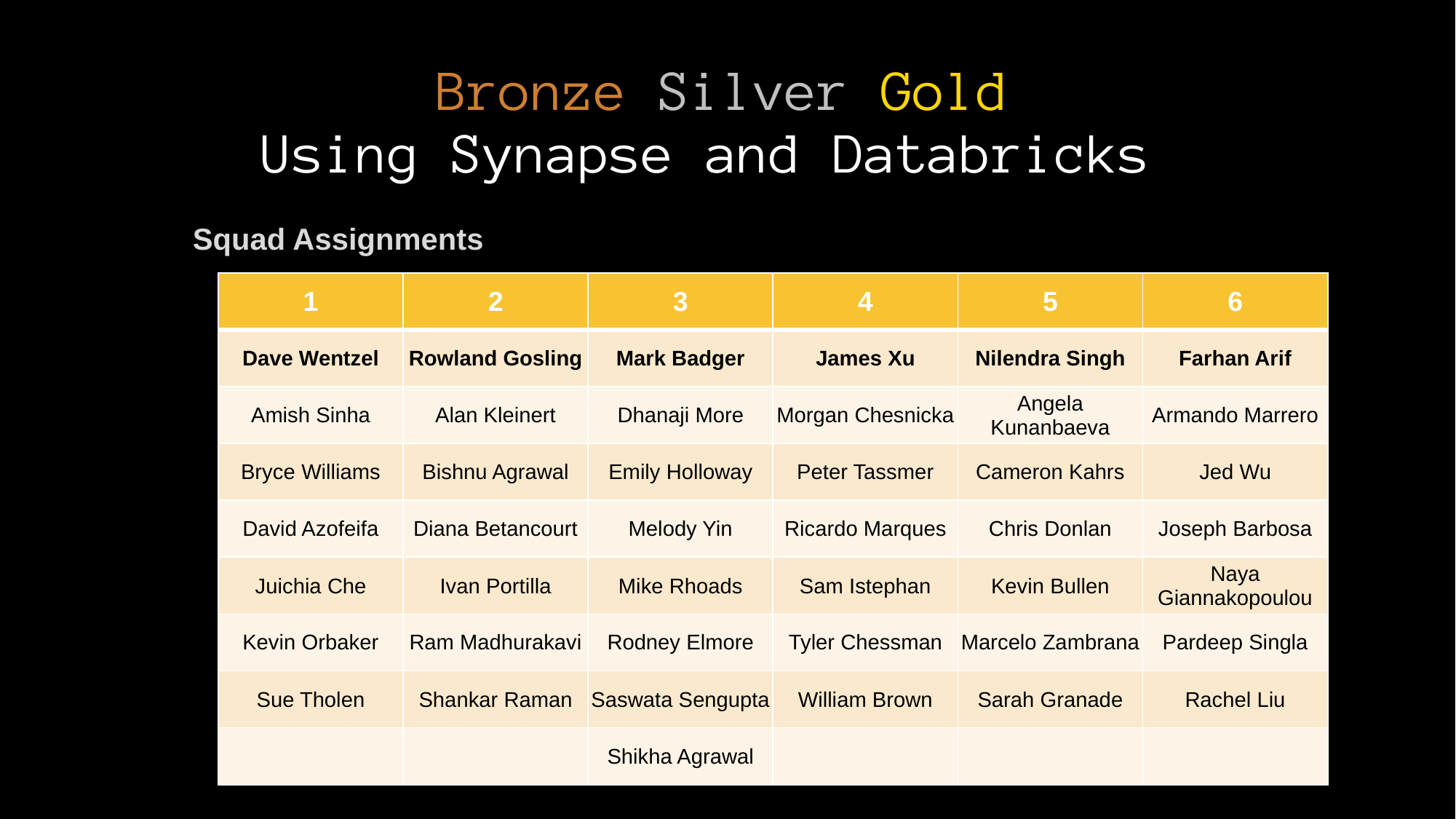

# Bronze Silver Gold Using Synapse and Databricks
Squad Assignments
| 1 | 2 | 3 | 4 | 5 | 6 |
| --- | --- | --- | --- | --- | --- |
| Dave Wentzel | Rowland Gosling | Mark Badger | James Xu | Nilendra Singh | Farhan Arif |
| Amish Sinha | Alan Kleinert | Dhanaji More | Morgan Chesnicka | Angela Kunanbaeva | Armando Marrero |
| Bryce Williams | Bishnu Agrawal | Emily Holloway | Peter Tassmer | Cameron Kahrs | Jed Wu |
| David Azofeifa | Diana Betancourt | Melody Yin | Ricardo Marques | Chris Donlan | Joseph Barbosa |
| Juichia Che | Ivan Portilla | Mike Rhoads | Sam Istephan | Kevin Bullen | Naya Giannakopoulou |
| Kevin Orbaker | Ram Madhurakavi | Rodney Elmore | Tyler Chessman | Marcelo Zambrana | Pardeep Singla |
| Sue Tholen | Shankar Raman | Saswata Sengupta | William Brown | Sarah Granade | Rachel Liu |
|  |  | Shikha Agrawal |  |  |  |